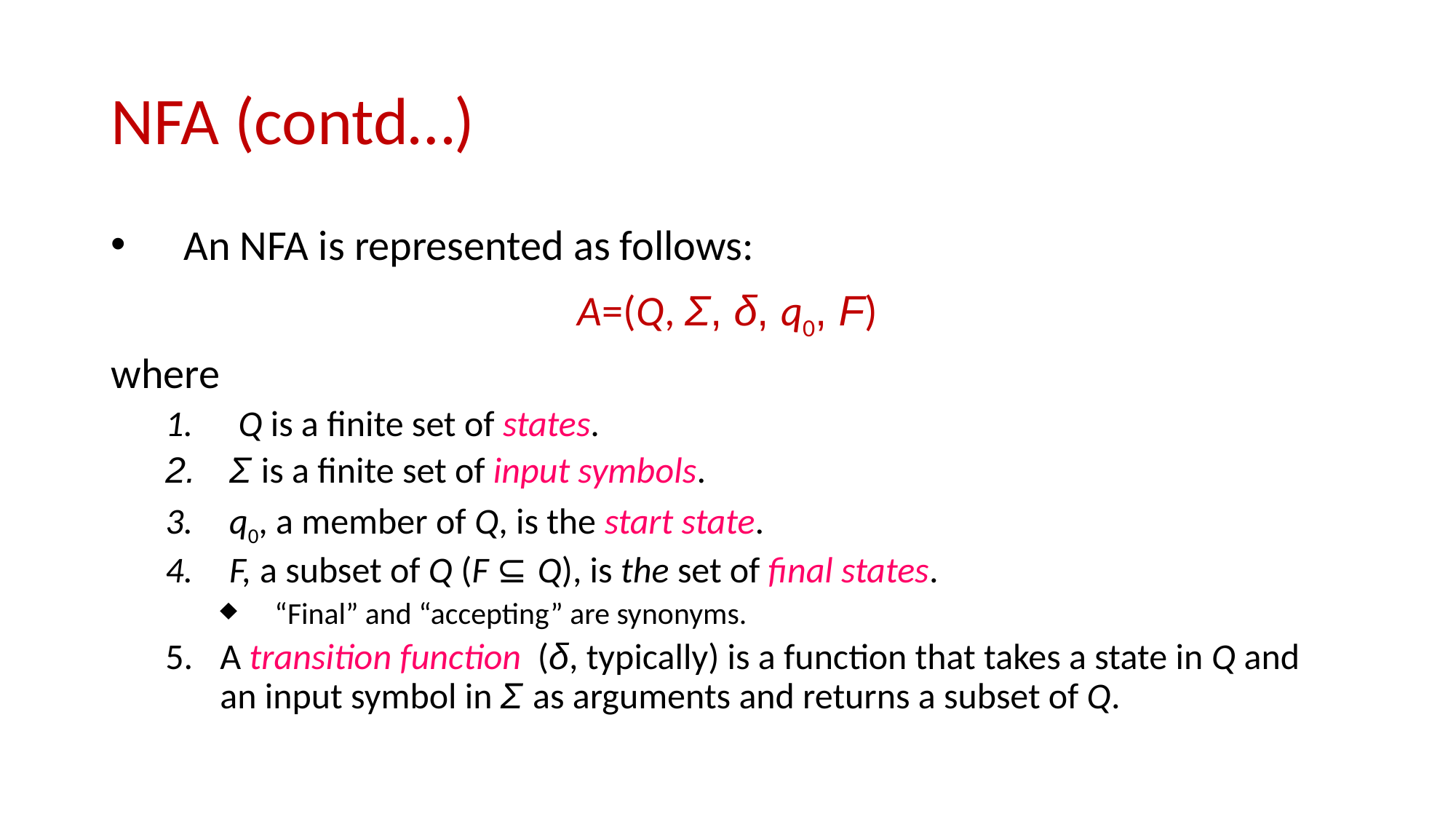

# NFA (contd…)
An NFA is represented as follows:
A=(Q, Σ, δ, q0, F)
where
Q is a finite set of states.
Σ is a finite set of input symbols.
q0, a member of Q, is the start state.
F, a subset of Q (F ⊆ Q), is the set of final states.
“Final” and “accepting” are synonyms.
A transition function  (δ, typically) is a function that takes a state in Q and an input symbol in Σ as arguments and returns a subset of Q.